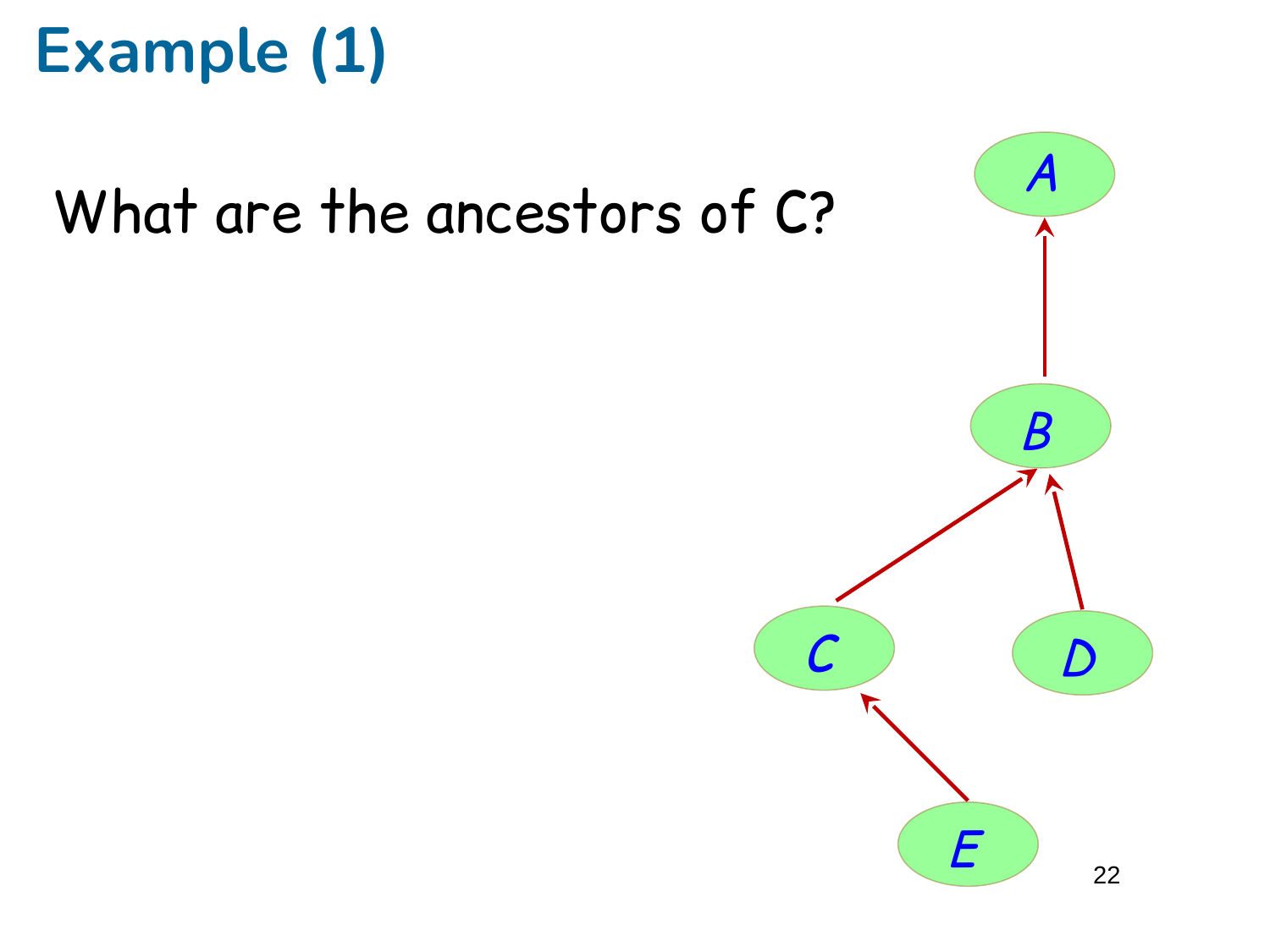

Example (1)

A
What are the ancestors of C?

B

C
D

E
22